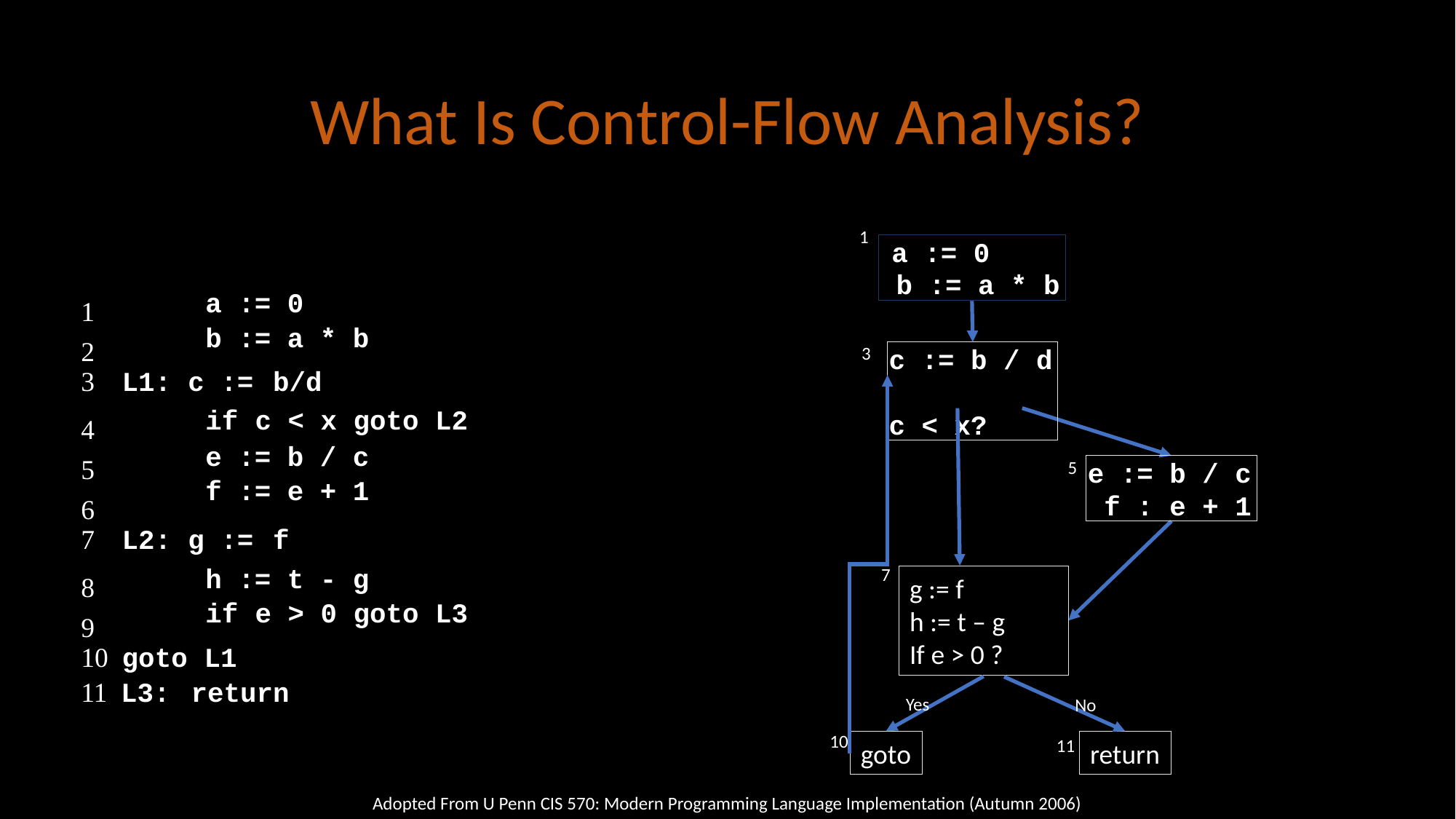

# What Is Control-Flow Analysis?
1
   a := 0
 b := a * b
3
c := b / d
c < x?
5
e := b / c  f : e + 1
7
g := f
h := t – g
If e > 0 ?
Yes
No
10
11
goto
return
a := 0
b := a * b
1
2
3    L1: c := b/d
if c < x goto L2  e := b / c
f := e + 1
4
5
6
7    L2: g := f
h := t - g
if e > 0 goto L3
8
9
10  goto L1
11  L3: return

Adopted From U Penn CIS 570: Modern Programming Language Implementation (Autumn 2006)